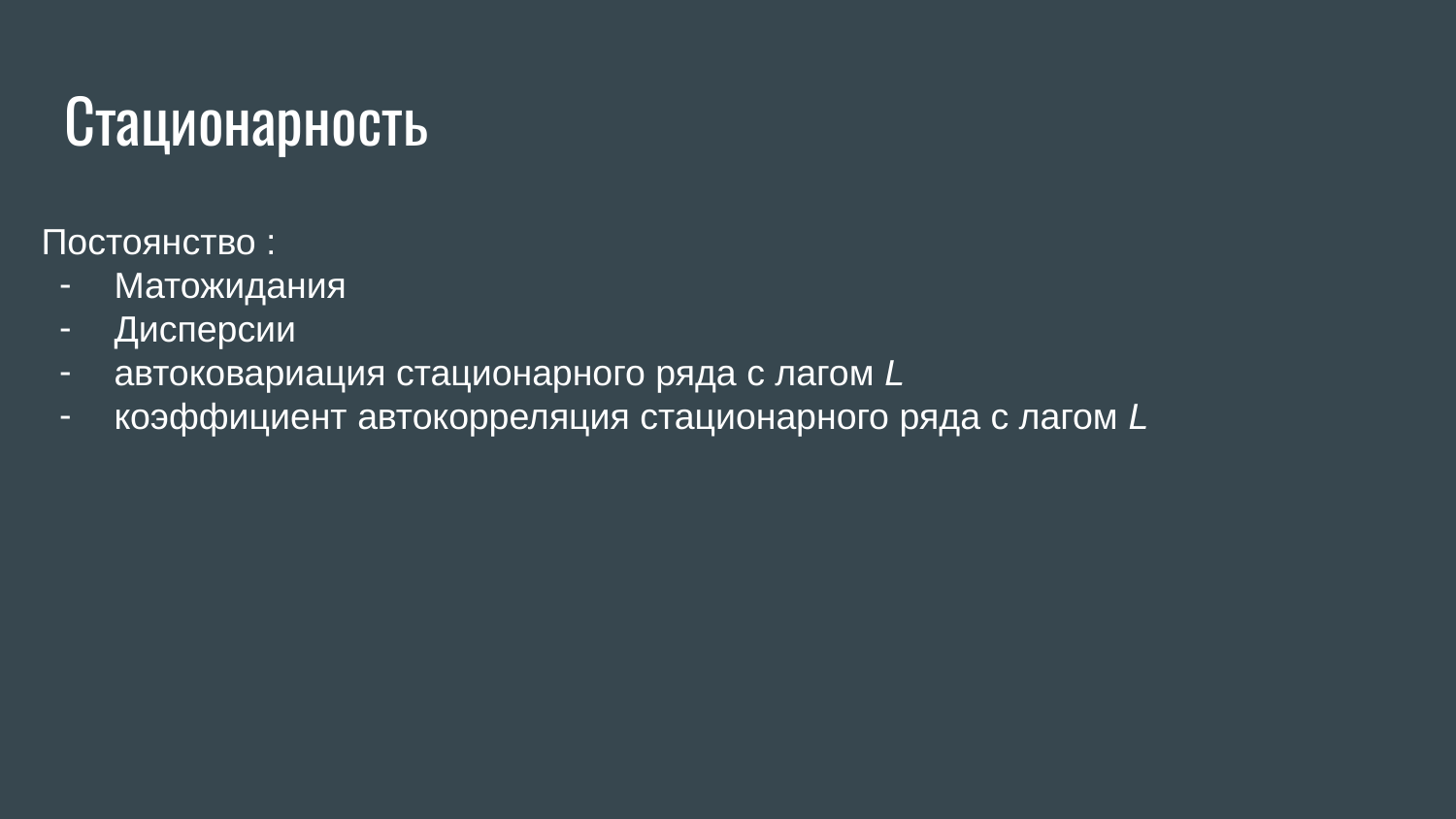

# Стационарность

Постоянство :
Матожидания
Дисперсии
автоковариация стационарного ряда с лагом L
коэффициент автокорреляция стационарного ряда с лагом L